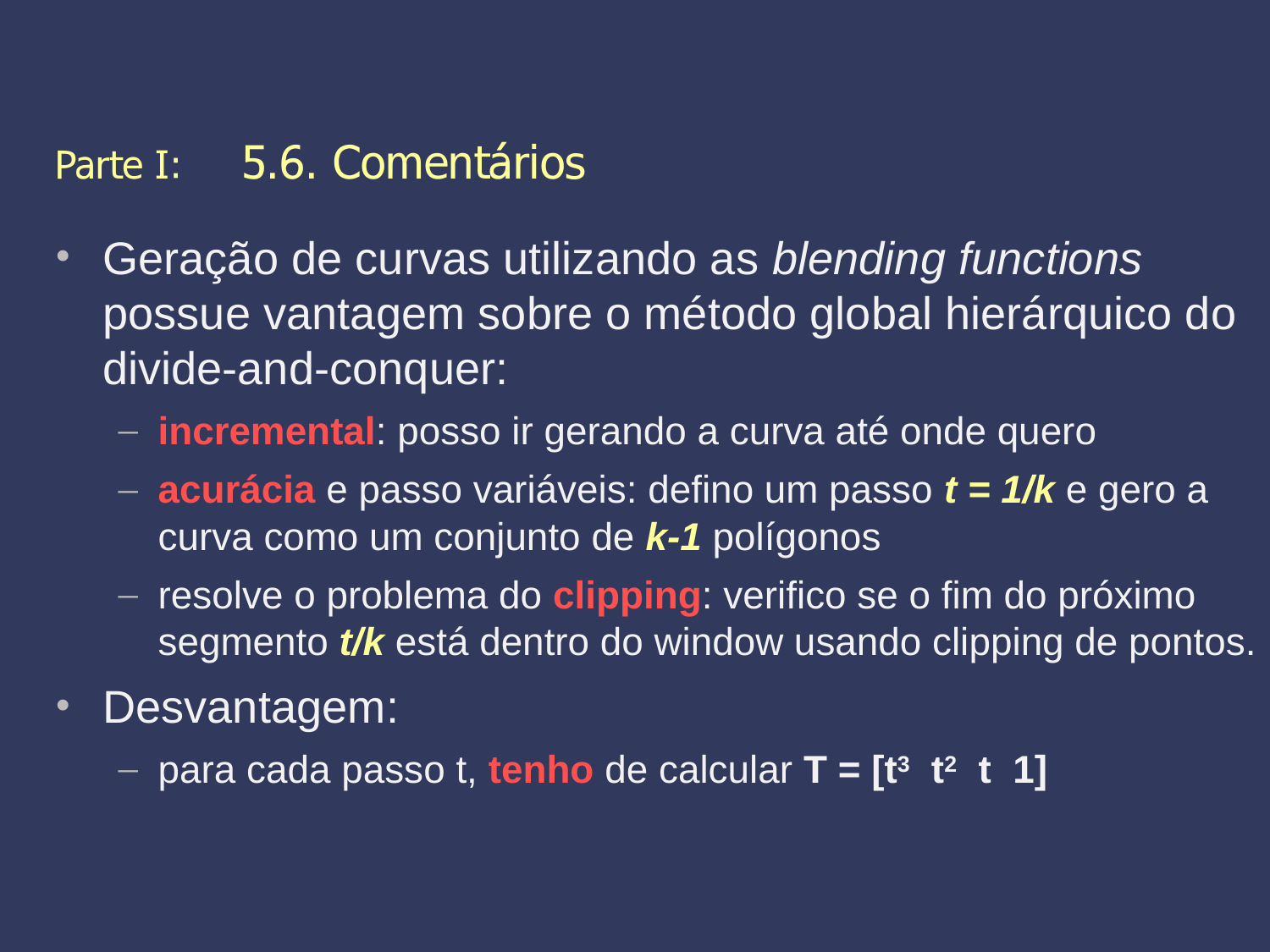

Parte I: 	 5.6. Comentários
Geração de curvas utilizando as blending functions possue vantagem sobre o método global hierárquico do divide-and-conquer:
incremental: posso ir gerando a curva até onde quero
acurácia e passo variáveis: defino um passo t = 1/k e gero a curva como um conjunto de k-1 polígonos
resolve o problema do clipping: verifico se o fim do próximo segmento t/k está dentro do window usando clipping de pontos.
Desvantagem:
para cada passo t, tenho de calcular T = [t3  t2  t  1]